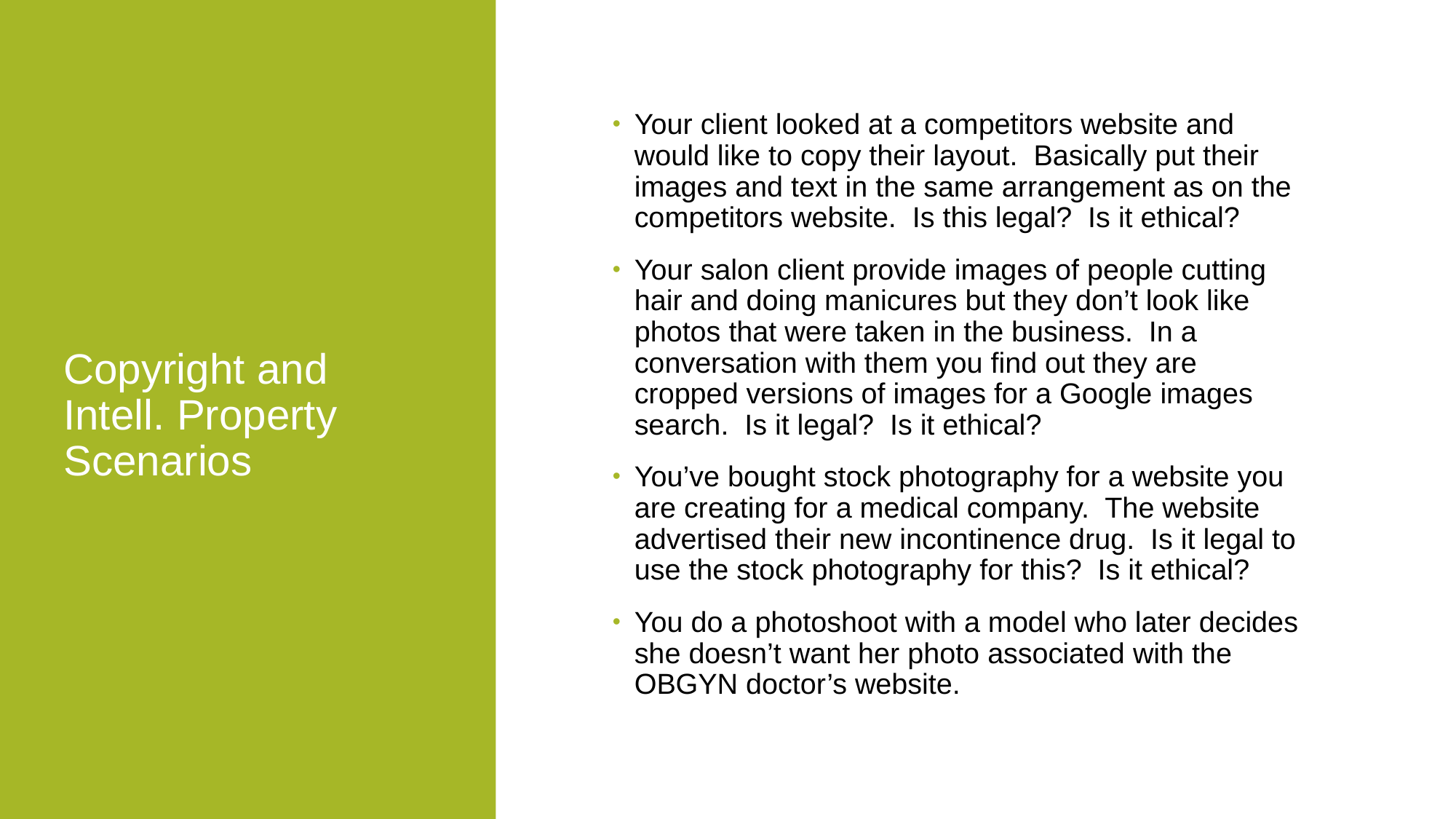

# Copyright and Intell. Property Scenarios
Your client looked at a competitors website and would like to copy their layout.  Basically put their images and text in the same arrangement as on the competitors website.  Is this legal?  Is it ethical?
Your salon client provide images of people cutting hair and doing manicures but they don’t look like photos that were taken in the business.  In a conversation with them you find out they are cropped versions of images for a Google images search.  Is it legal?  Is it ethical?
You’ve bought stock photography for a website you are creating for a medical company.  The website advertised their new incontinence drug.  Is it legal to use the stock photography for this?  Is it ethical?
You do a photoshoot with a model who later decides she doesn’t want her photo associated with the OBGYN doctor’s website.